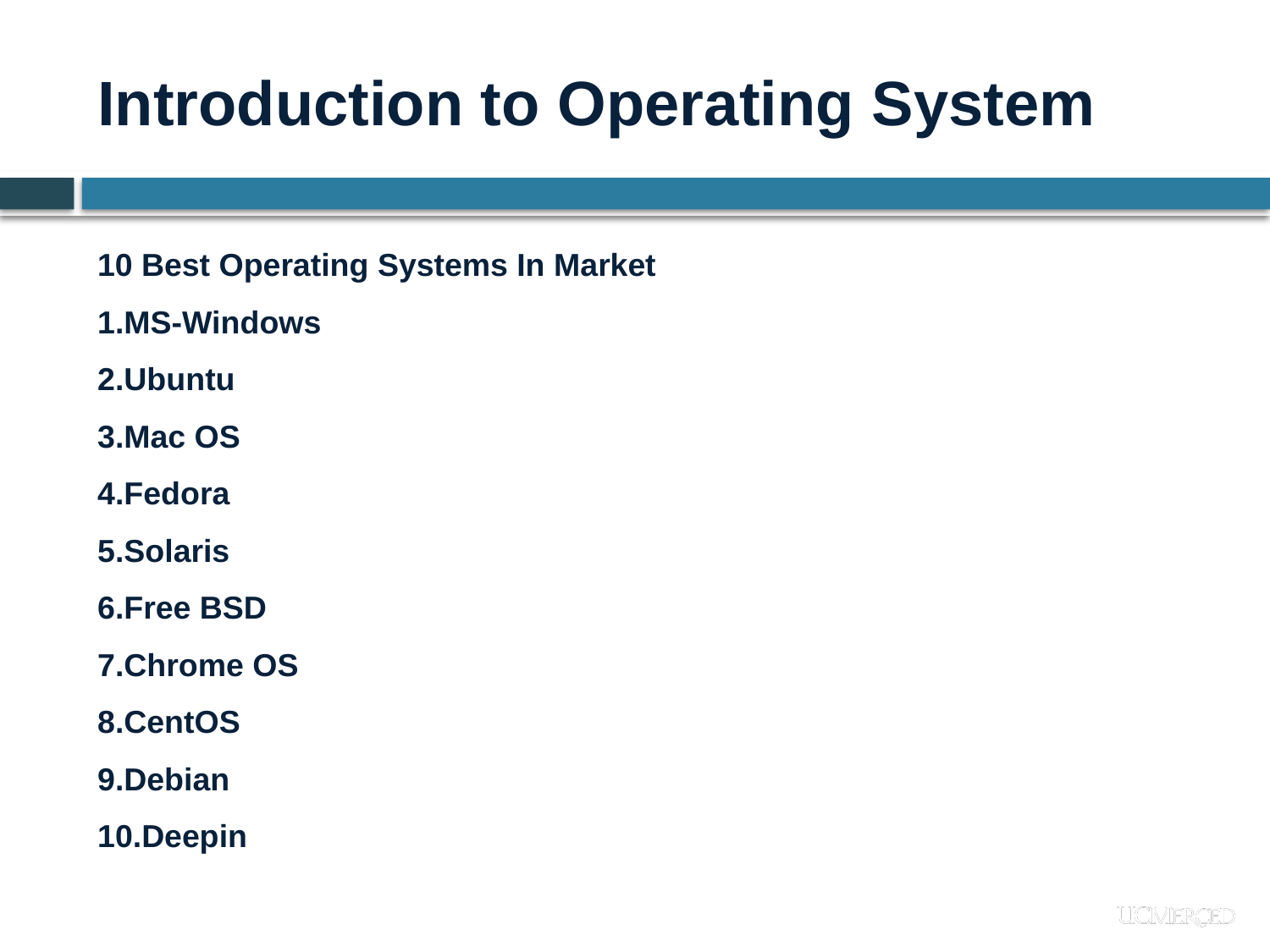

# Introduction to Operating System
10 Best Operating Systems In Market
MS-Windows
Ubuntu
Mac OS
Fedora
Solaris
Free BSD
Chrome OS
CentOS
Debian
Deepin